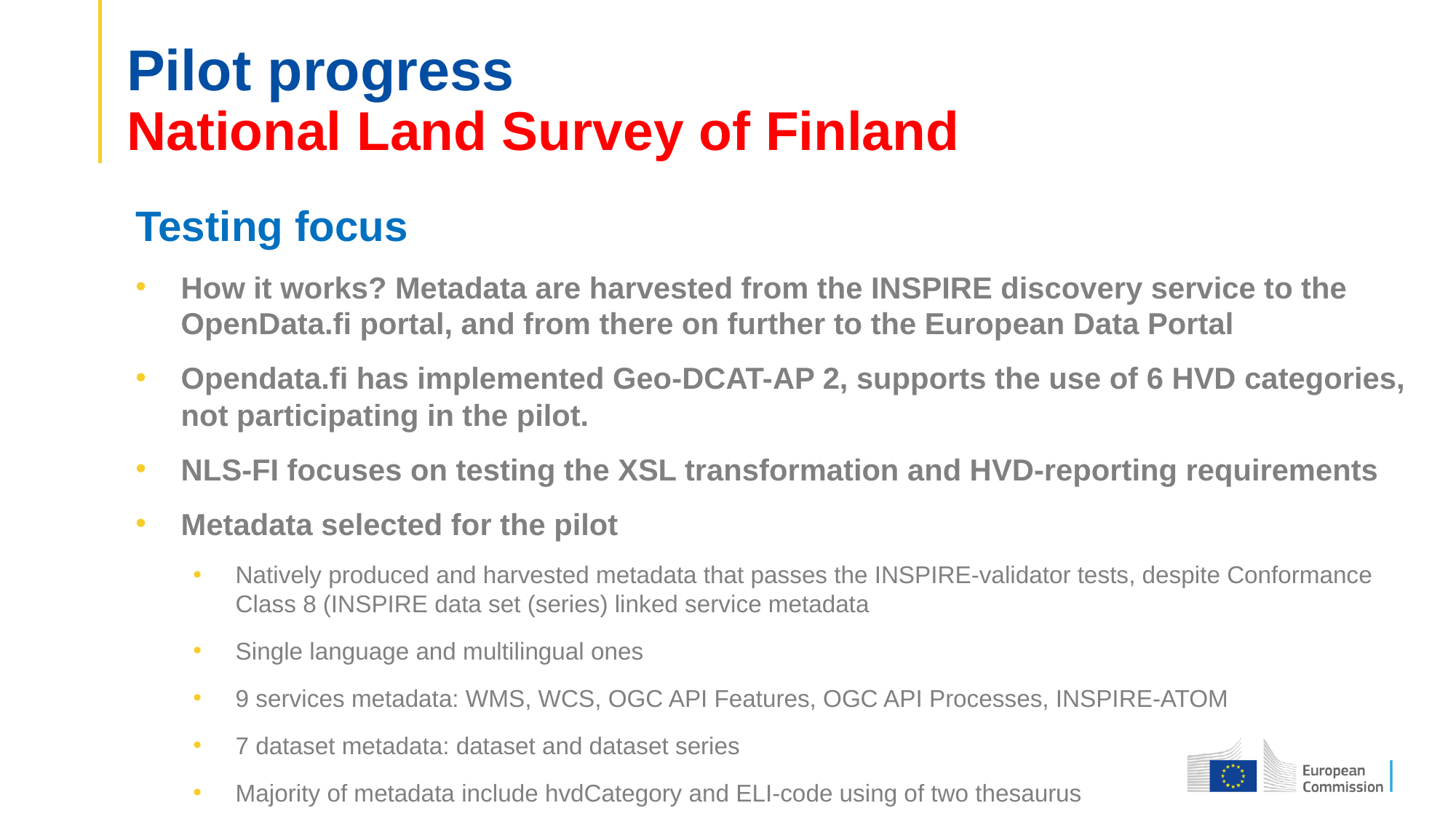

# Pilot progress National Land Survey of Finland
Testing focus
How it works? Metadata are harvested from the INSPIRE discovery service to the OpenData.fi portal, and from there on further to the European Data Portal
Opendata.fi has implemented Geo-DCAT-AP 2, supports the use of 6 HVD categories, not participating in the pilot.
NLS-FI focuses on testing the XSL transformation and HVD-reporting requirements
Metadata selected for the pilot
Natively produced and harvested metadata that passes the INSPIRE-validator tests, despite Conformance Class 8 (INSPIRE data set (series) linked service metadata
Single language and multilingual ones
9 services metadata: WMS, WCS, OGC API Features, OGC API Processes, INSPIRE-ATOM
7 dataset metadata: dataset and dataset series
Majority of metadata include hvdCategory and ELI-code using of two thesaurus